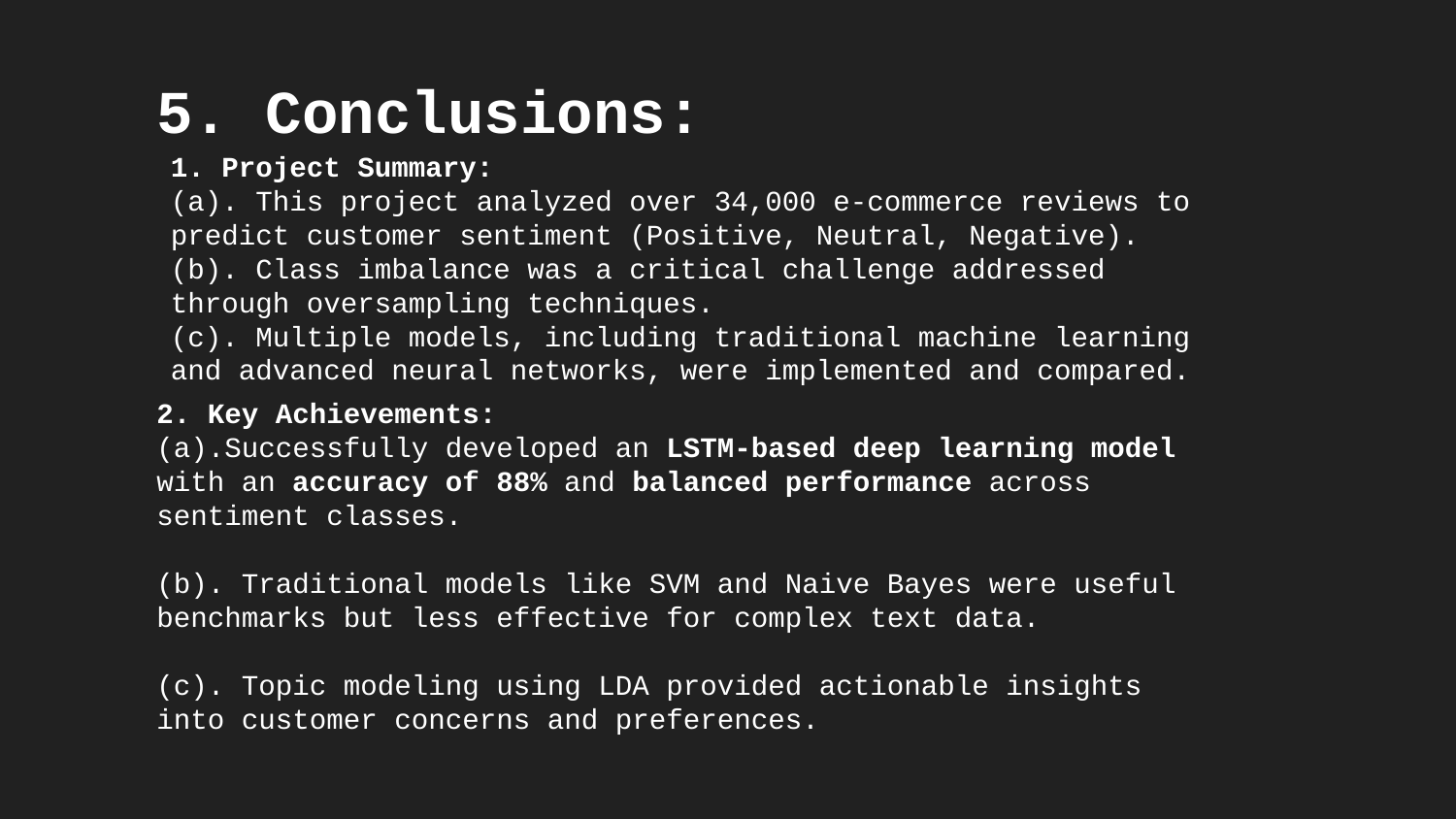

5. Conclusions:
1. Project Summary:
(a). This project analyzed over 34,000 e-commerce reviews to predict customer sentiment (Positive, Neutral, Negative).
(b). Class imbalance was a critical challenge addressed through oversampling techniques.
(c). Multiple models, including traditional machine learning and advanced neural networks, were implemented and compared.

2. Key Achievements:
(a).Successfully developed an LSTM-based deep learning model with an accuracy of 88% and balanced performance across sentiment classes.

(b). Traditional models like SVM and Naive Bayes were useful benchmarks but less effective for complex text data.

(c). Topic modeling using LDA provided actionable insights into customer concerns and preferences.